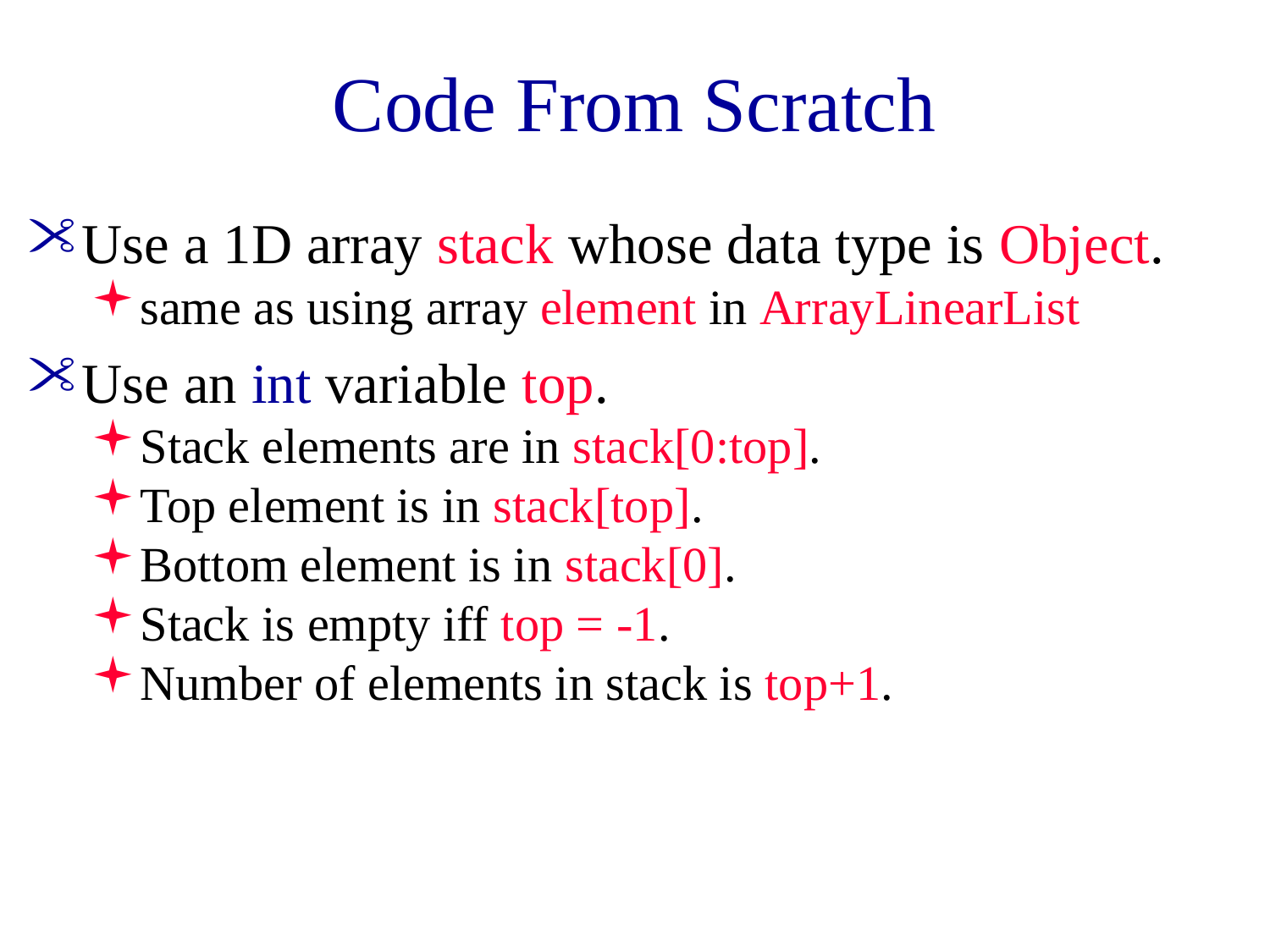

# Code From Scratch
Use a 1D array stack whose data type is Object.
same as using array element in ArrayLinearList
Use an int variable top.
Stack elements are in stack[0:top].
Top element is in stack[top].
Bottom element is in stack[0].
Stack is empty iff top = -1.
Number of elements in stack is top+1.